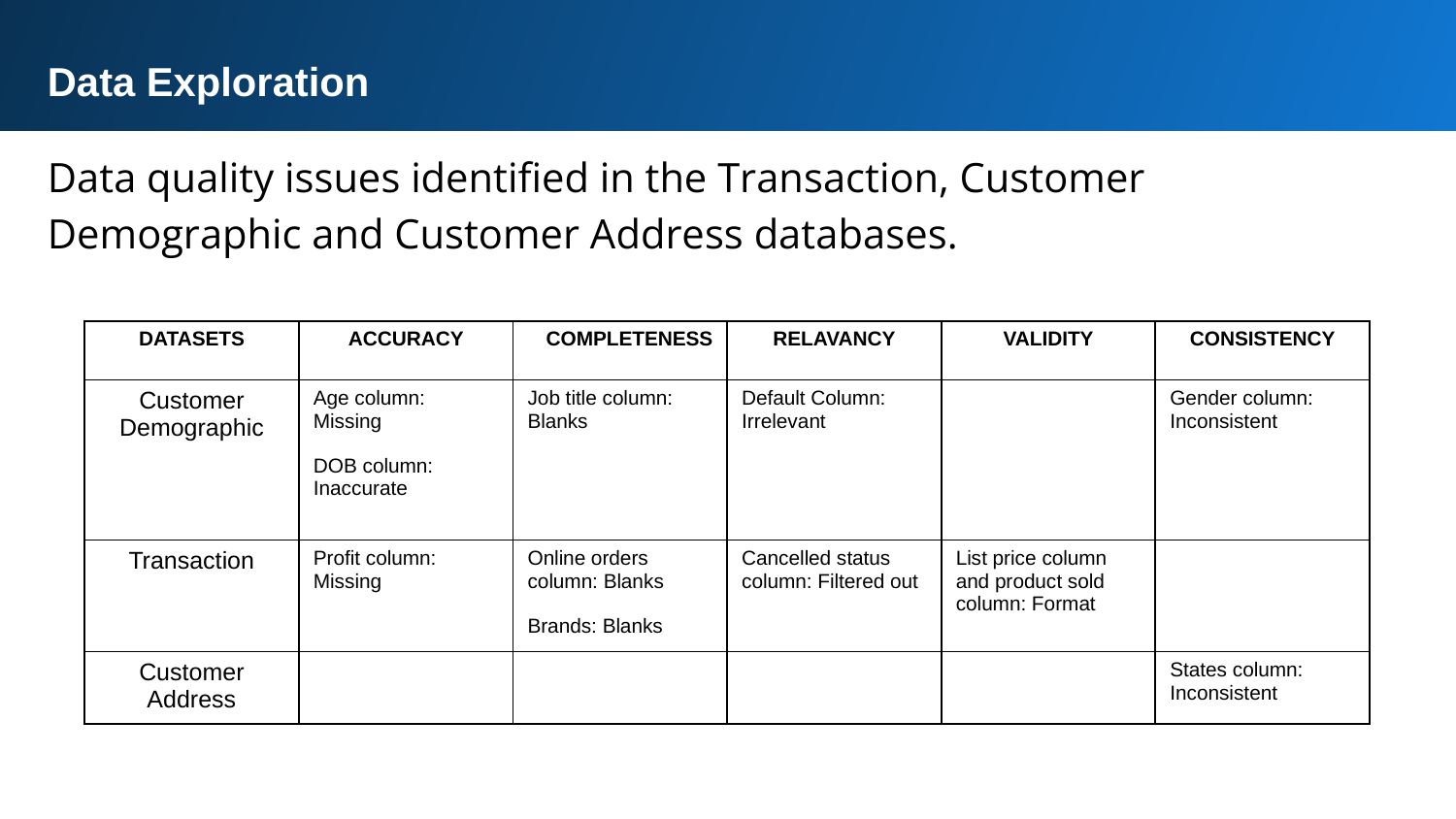

Data Exploration
Data quality issues identified in the Transaction, Customer Demographic and Customer Address databases.
| DATASETS | ACCURACY | COMPLETENESS | RELAVANCY | VALIDITY | CONSISTENCY |
| --- | --- | --- | --- | --- | --- |
| Customer Demographic | Age column: Missing DOB column: Inaccurate | Job title column: Blanks | Default Column: Irrelevant |  | Gender column: Inconsistent |
| Transaction | Profit column: Missing | Online orders column: Blanks Brands: Blanks | Cancelled status column: Filtered out | List price column and product sold column: Format |  |
| Customer Address |  |  |  |  | States column: Inconsistent |